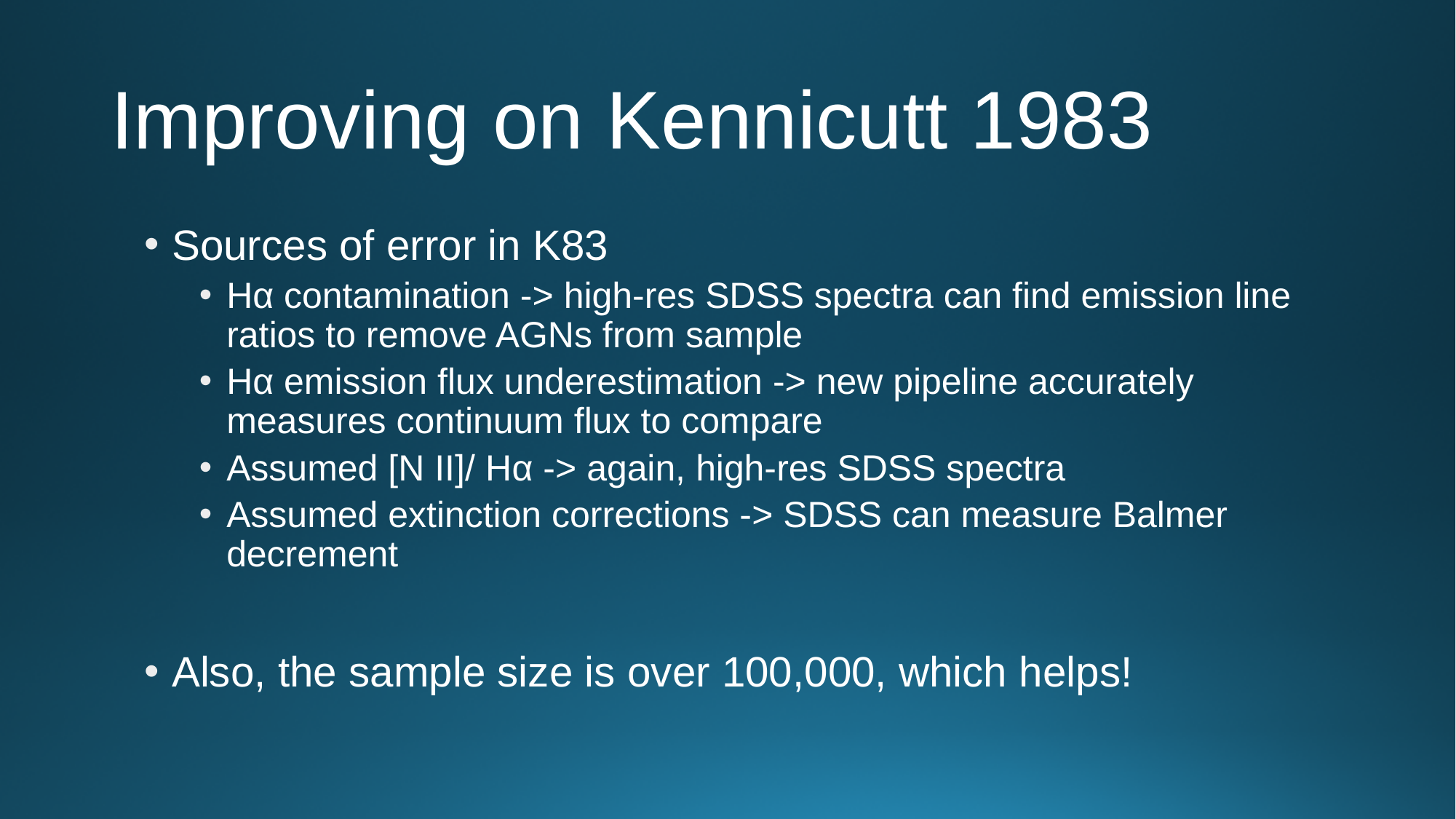

# Improving on Kennicutt 1983
Sources of error in K83
Hα contamination -> high-res SDSS spectra can find emission line ratios to remove AGNs from sample
Hα emission flux underestimation -> new pipeline accurately measures continuum flux to compare
Assumed [N II]/ Hα -> again, high-res SDSS spectra
Assumed extinction corrections -> SDSS can measure Balmer decrement

Also, the sample size is over 100,000, which helps!